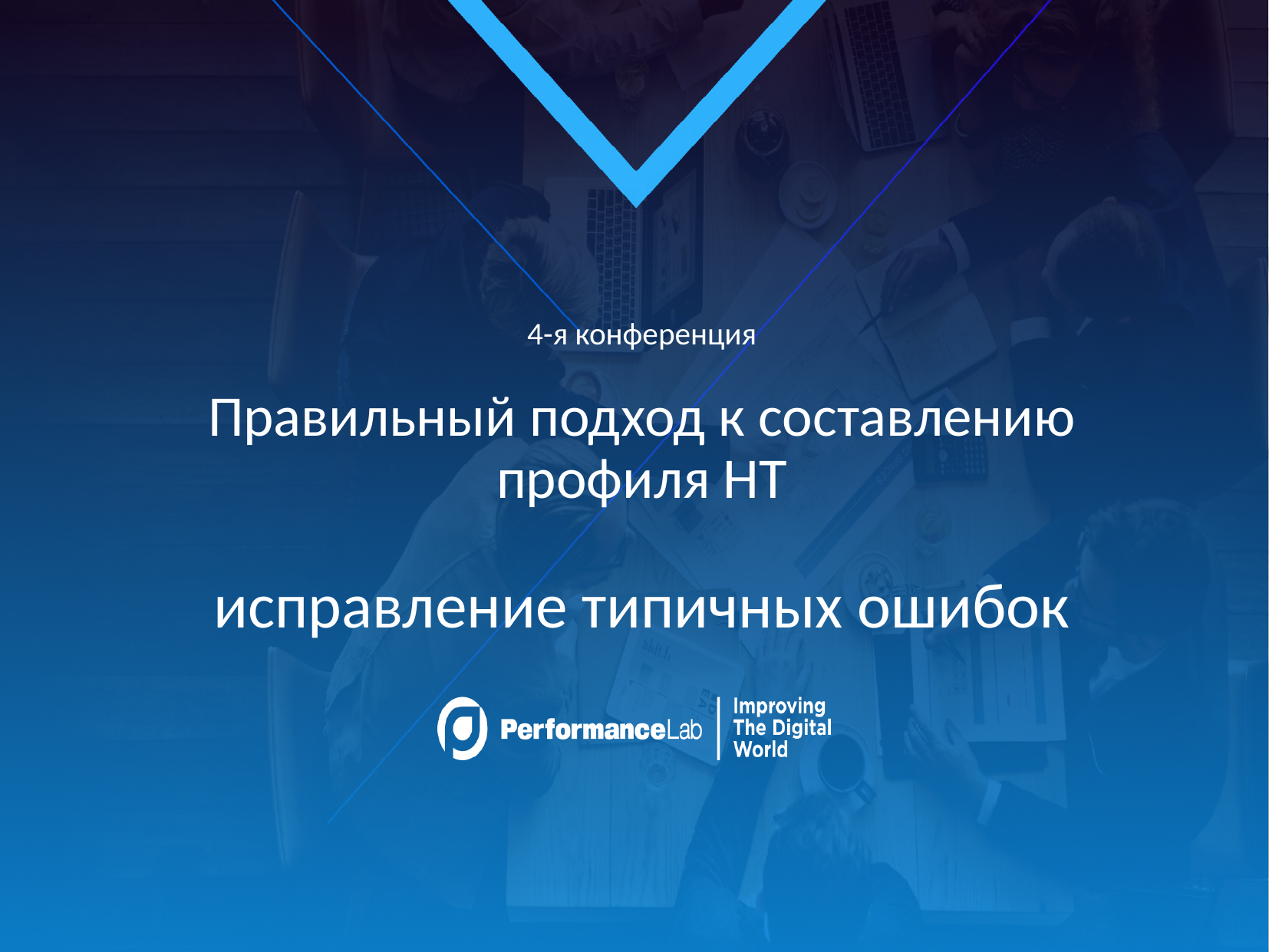

# Правильный подход к составлению профиля НТ исправление типичных ошибок
4-я конференция